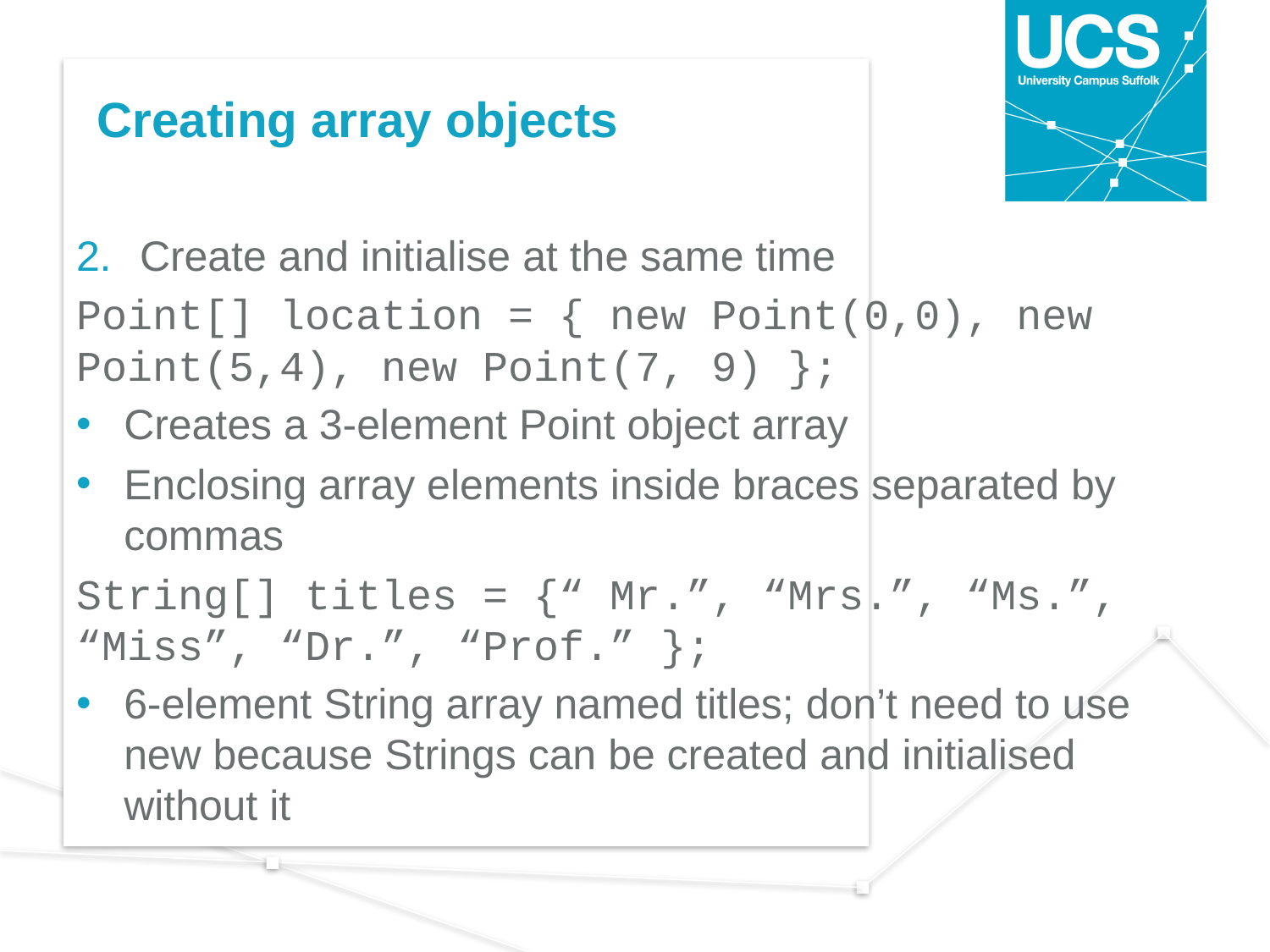

# Creating array objects
Create and initialise at the same time
Point[] location = { new Point(0,0), new Point(5,4), new Point(7, 9) };
Creates a 3-element Point object array
Enclosing array elements inside braces separated by commas
String[] titles = {“ Mr.”, “Mrs.”, “Ms.”, “Miss”, “Dr.”, “Prof.” };
6-element String array named titles; don’t need to use new because Strings can be created and initialised without it